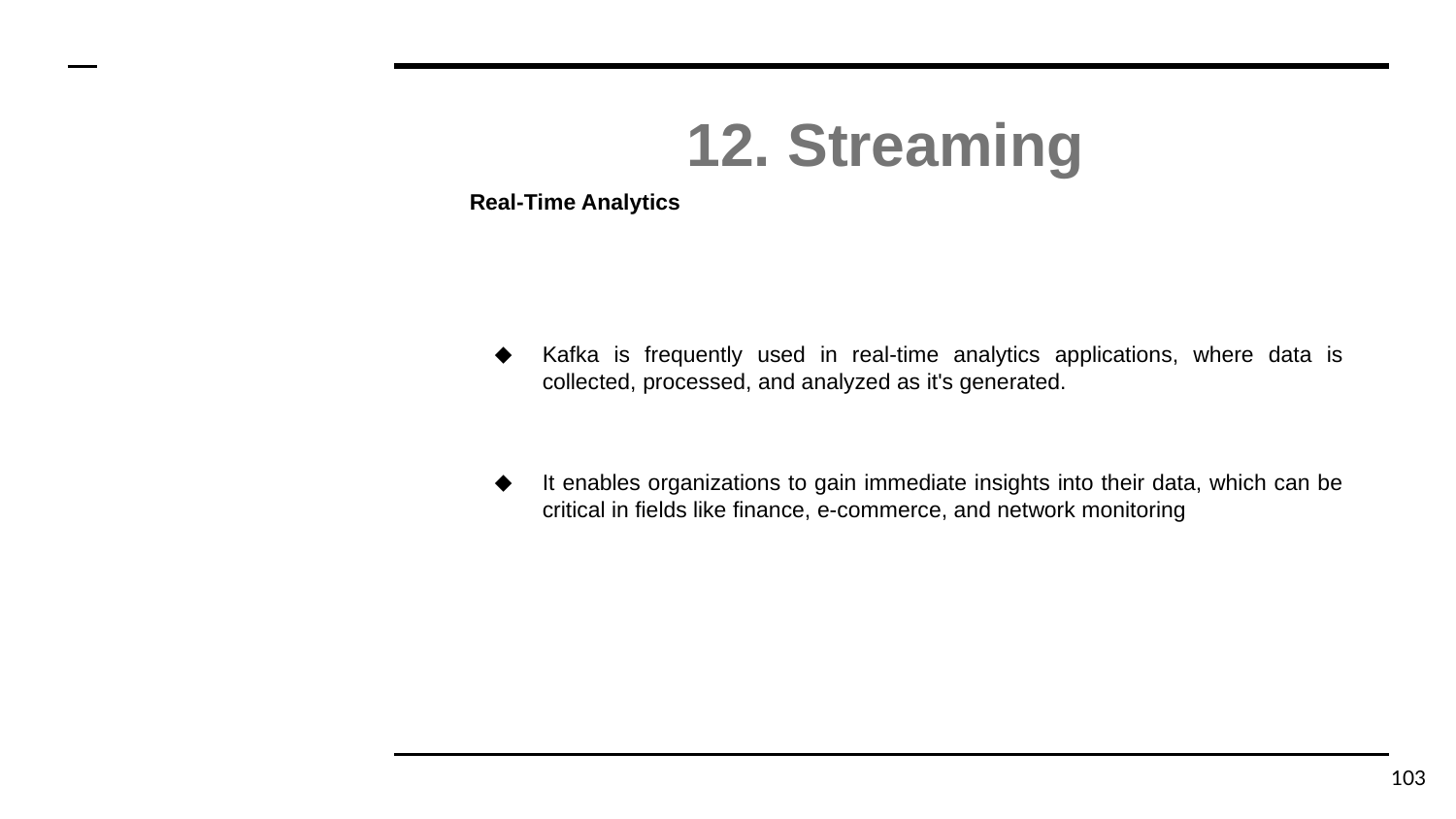

# 12. Streaming
Real-Time Analytics

Kafka is frequently used in real-time analytics applications, where data is collected, processed, and analyzed as it's generated.

It enables organizations to gain immediate insights into their data, which can be critical in fields like finance, e-commerce, and network monitoring
103